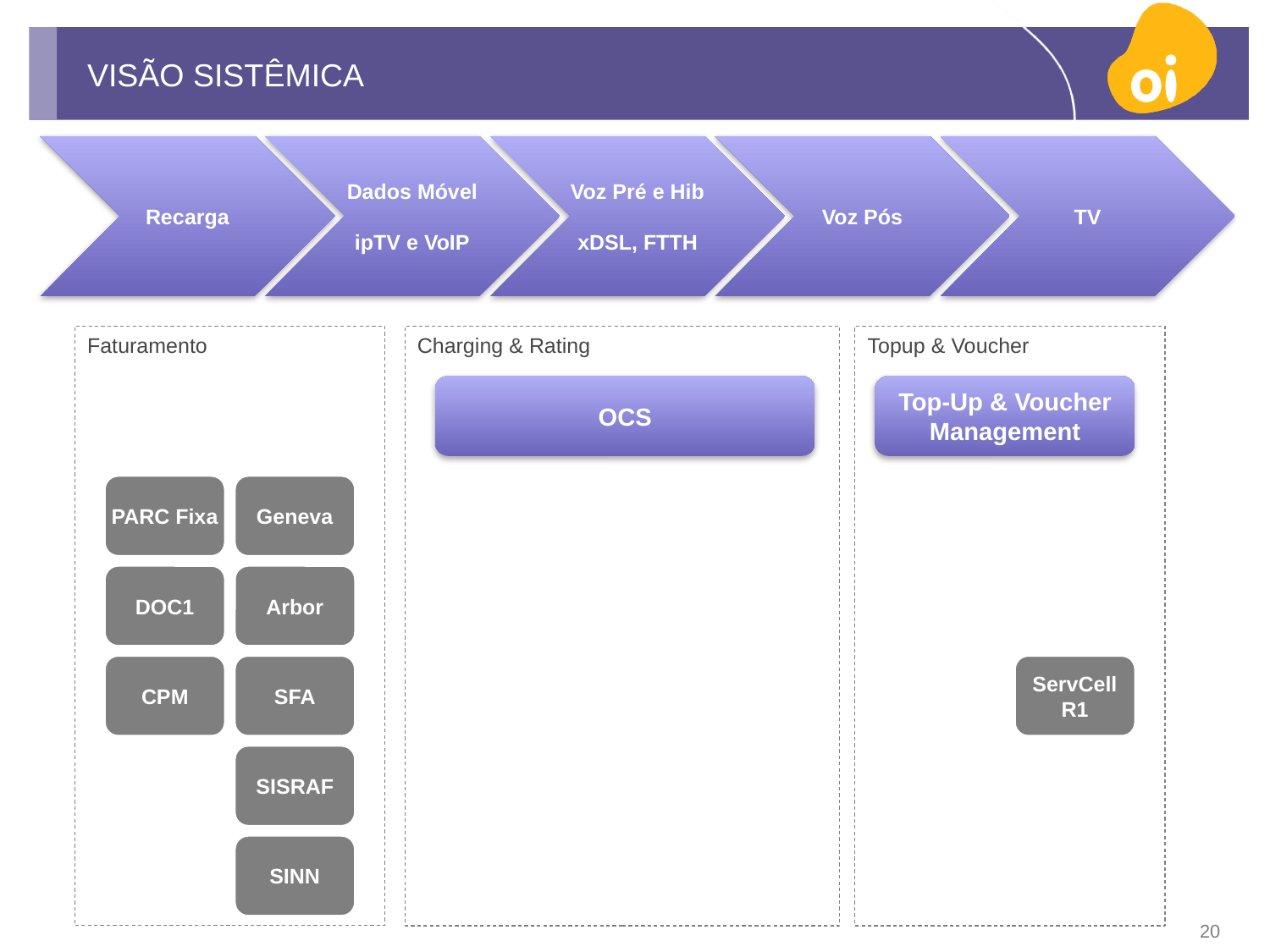

# VISÃO SISTÊMICA
Recarga
Dados Móvel

ipTV e VoIP
Voz Pré e Hib

xDSL, FTTH
Voz Pós
TV
Charging & Rating
Topup & Voucher
Faturamento
OCS
Top-Up & Voucher Management
PARC Fixa
Geneva
DOC1
Arbor
CPM
SFA
ServCell R1
SISRAF
SINN
20